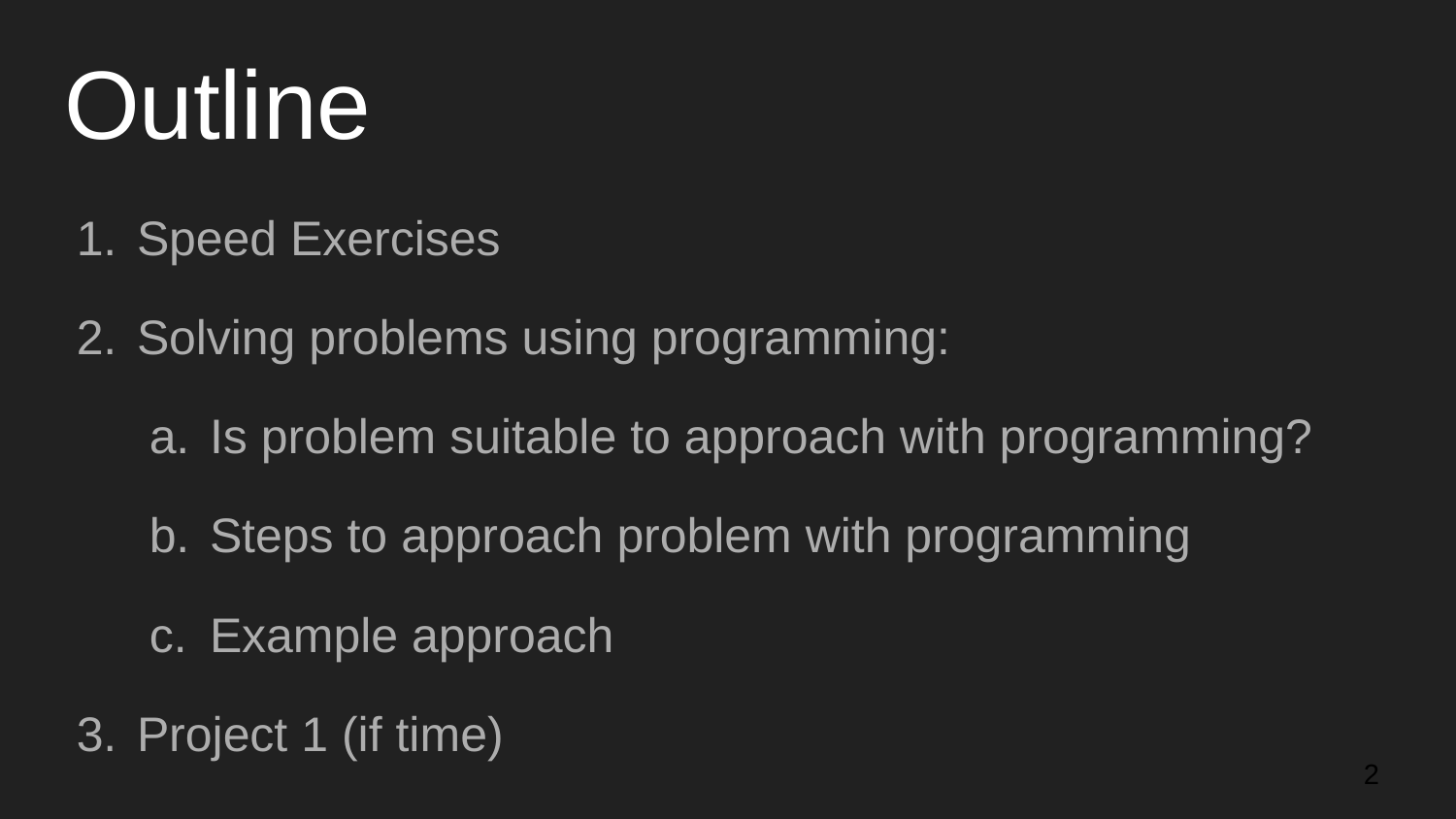

# Outline
Speed Exercises
Solving problems using programming:
Is problem suitable to approach with programming?
Steps to approach problem with programming
Example approach
Project 1 (if time)
2